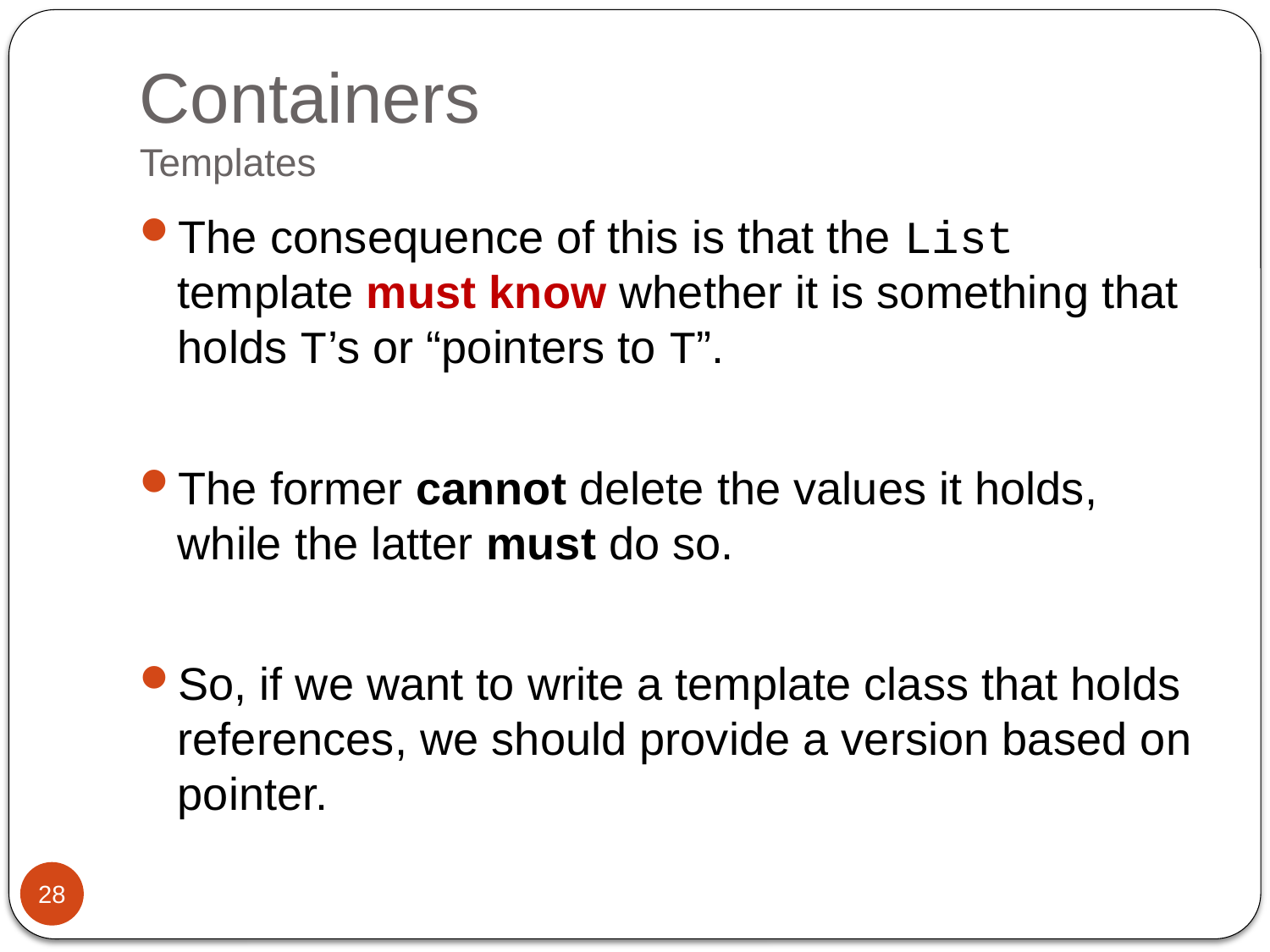

# Containers Templates
The consequence of this is that the List template must know whether it is something that holds T’s or “pointers to T”.

The former cannot delete the values it holds, while the latter must do so.

So, if we want to write a template class that holds references, we should provide a version based on pointer.
28